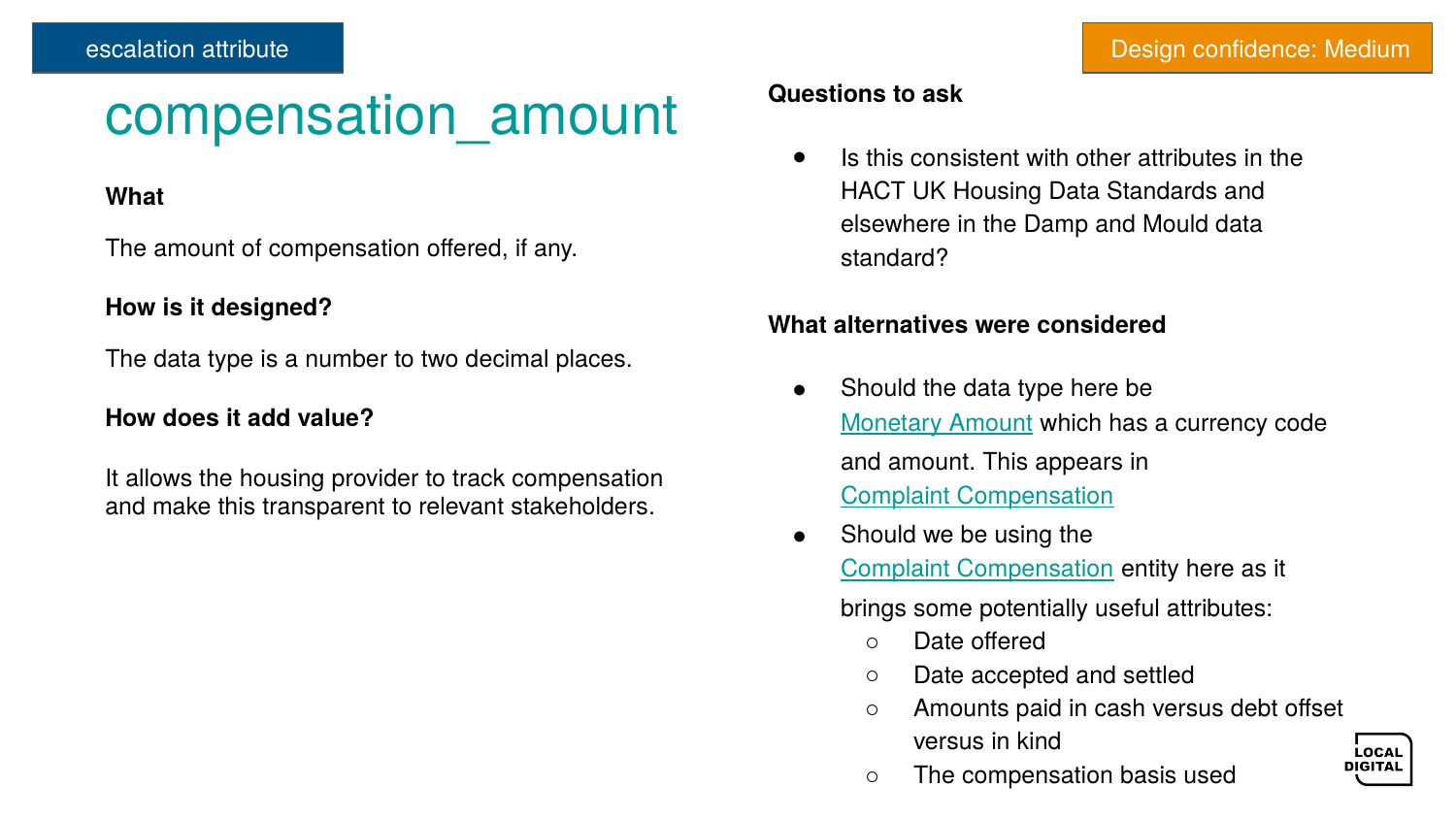

escalation attribute
 Design confidence: Medium
# compensation_amount

Questions to ask
Is this consistent with other attributes in the HACT UK Housing Data Standards and elsewhere in the Damp and Mould data standard?

What alternatives were considered
Should the data type here be Monetary Amount which has a currency code and amount. This appears in Complaint Compensation
Should we be using the Complaint Compensation entity here as it brings some potentially useful attributes:
Date offered
Date accepted and settled
Amounts paid in cash versus debt offset versus in kind
The compensation basis used

What
The amount of compensation offered, if any.
How is it designed?
The data type is a number to two decimal places.
How does it add value?
It allows the housing provider to track compensation and make this transparent to relevant stakeholders.